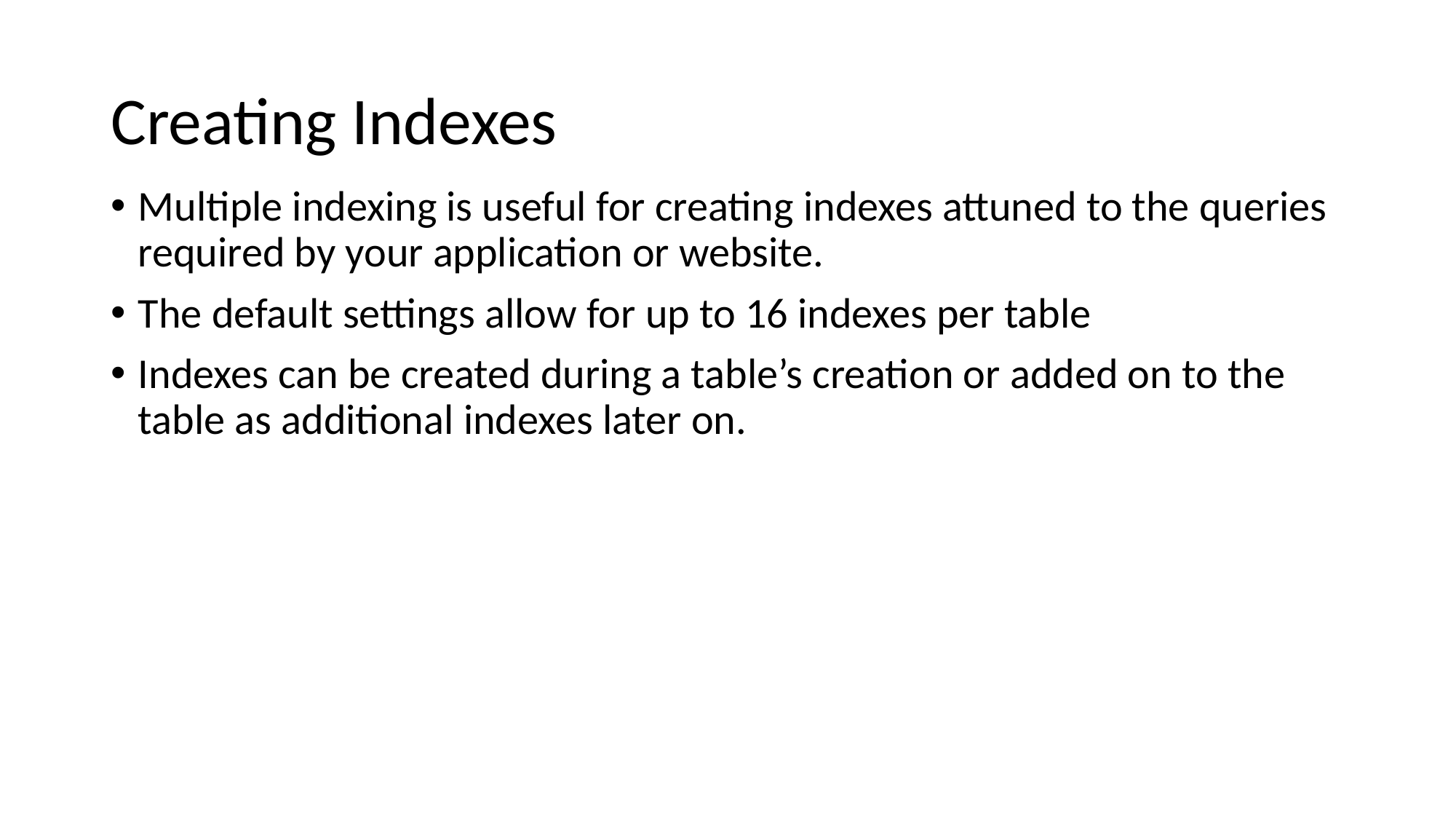

# Creating Indexes
Multiple indexing is useful for creating indexes attuned to the queries required by your application or website.
The default settings allow for up to 16 indexes per table
Indexes can be created during a table’s creation or added on to the table as additional indexes later on.